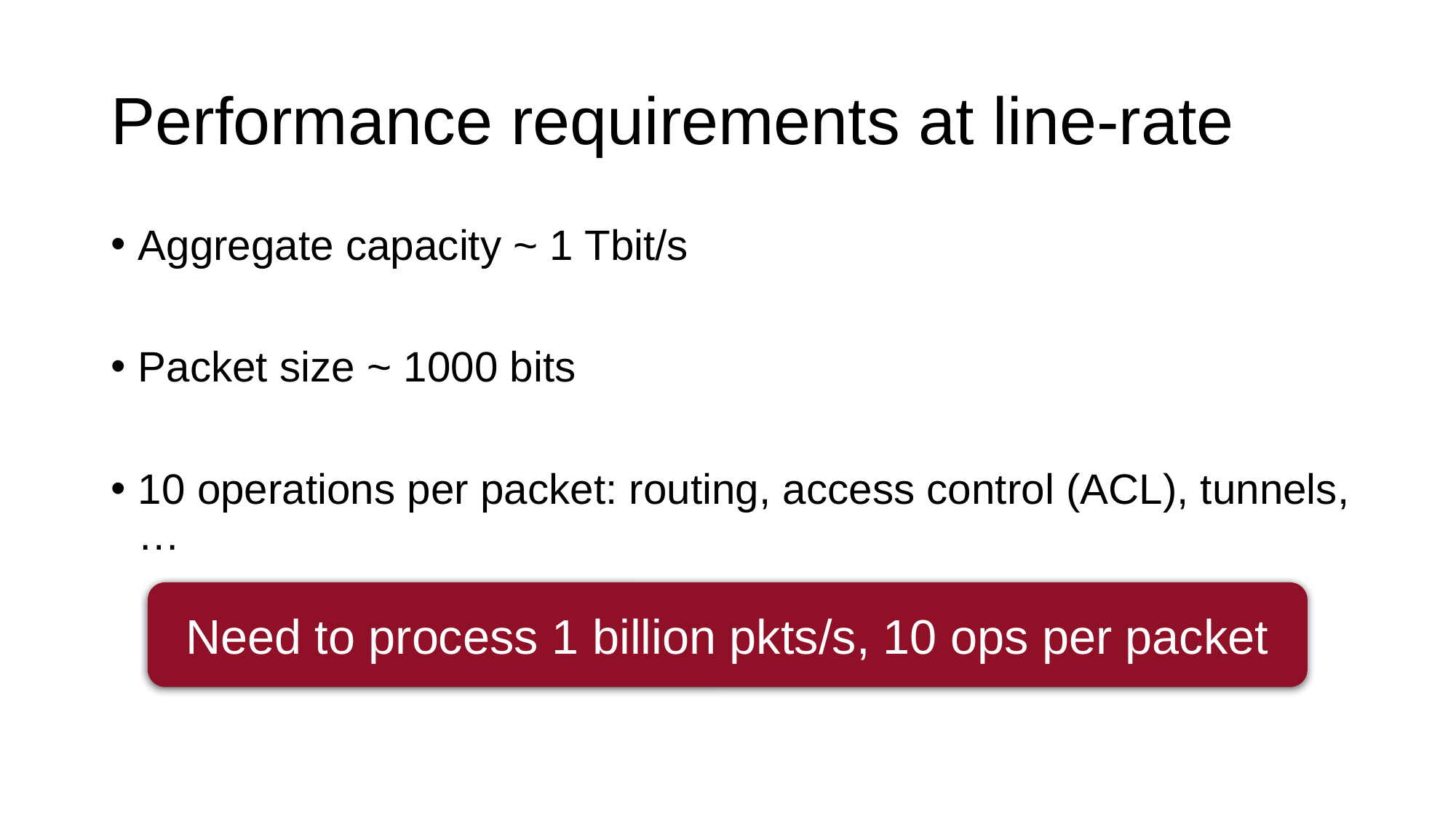

# Performance requirements at line-rate
Aggregate capacity ~ 1 Tbit/s

Packet size ~ 1000 bits

10 operations per packet: routing, access control (ACL), tunnels, …
Need to process 1 billion pkts/s, 10 ops per packet